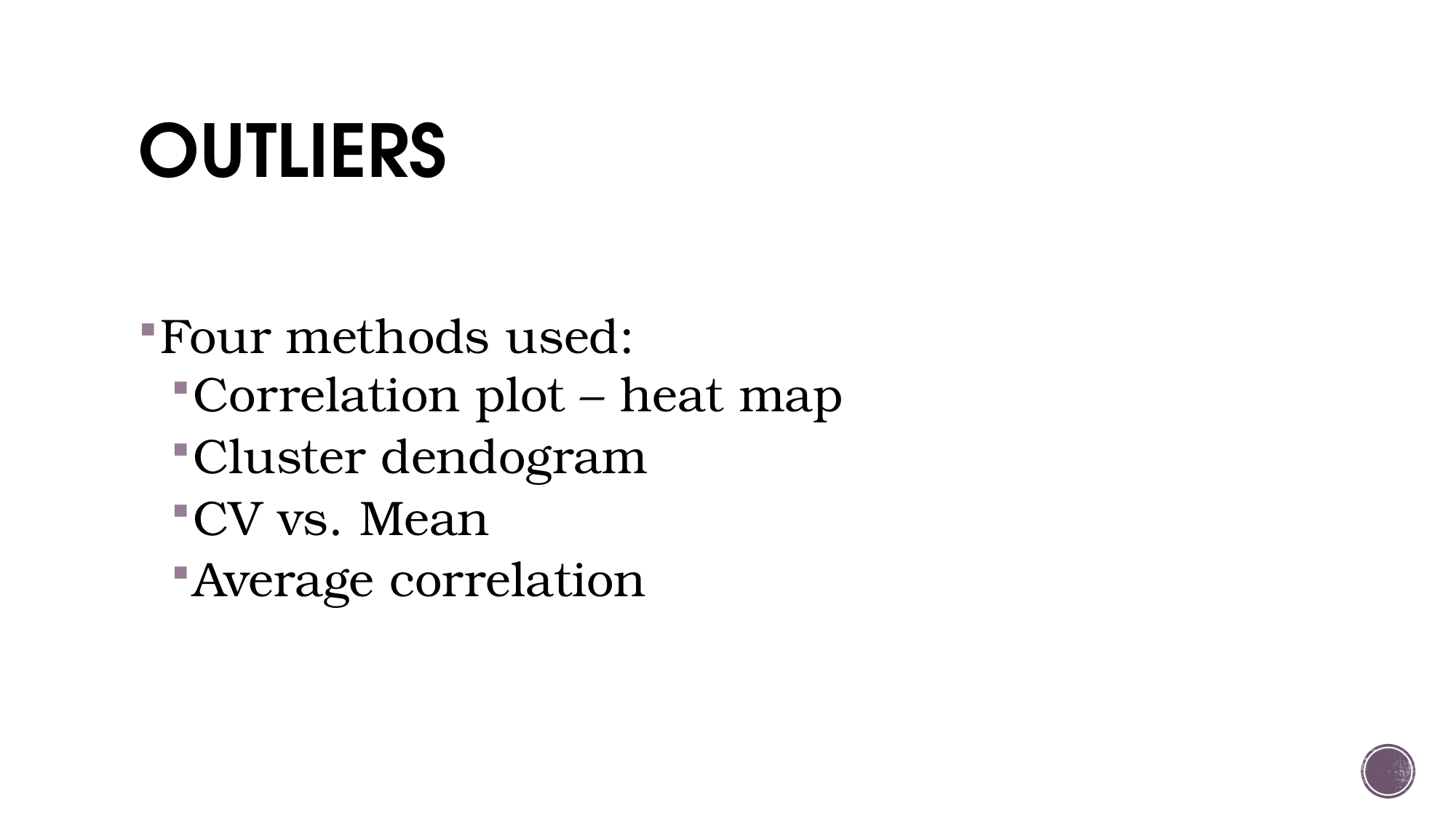

# OUTLIERS
Four methods used:
Correlation plot – heat map
Cluster dendogram
CV vs. Mean
Average correlation